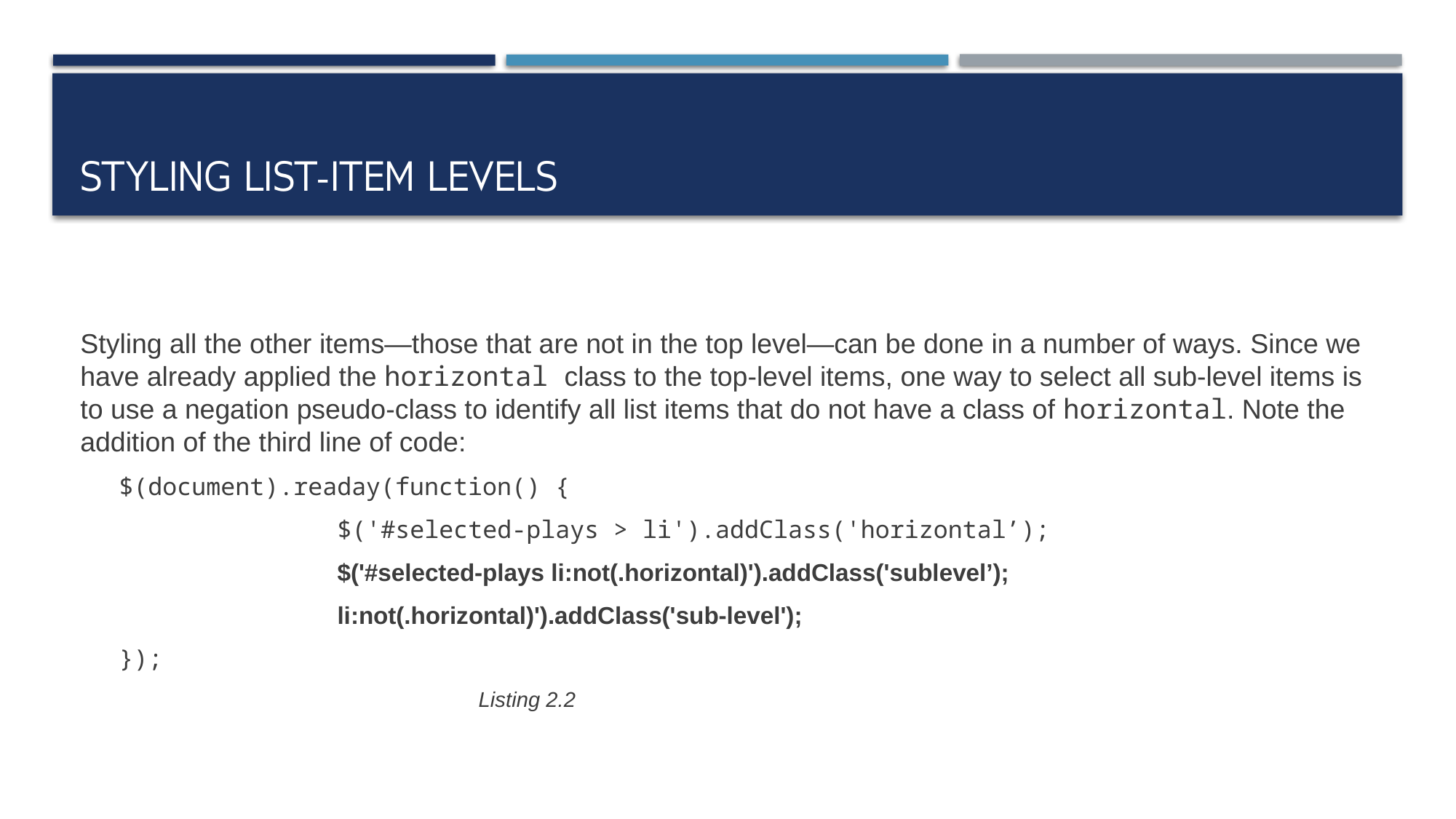

# Styling list-item levels
Styling all the other items—those that are not in the top level—can be done in a number of ways. Since we have already applied the horizontal class to the top-level items, one way to select all sub-level items is to use a negation pseudo-class to identify all list items that do not have a class of horizontal. Note the addition of the third line of code:
$(document).readay(function() {
		$('#selected-plays > li').addClass('horizontal’);
		$('#selected-plays li:not(.horizontal)').addClass('sublevel’);
		li:not(.horizontal)').addClass('sub-level');
});
			Listing 2.2